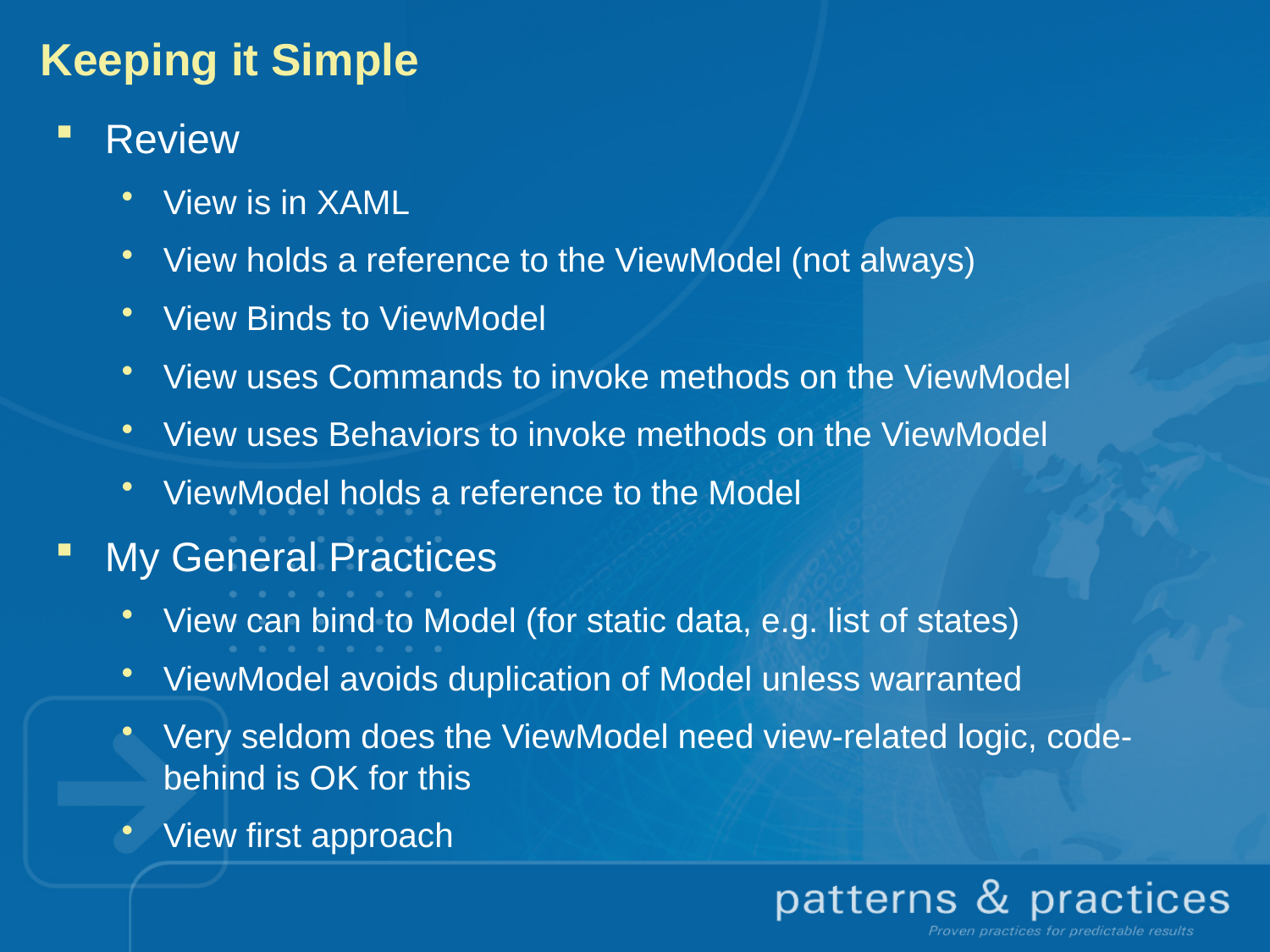

# Keeping it Simple
Review
View is in XAML
View holds a reference to the ViewModel (not always)
View Binds to ViewModel
View uses Commands to invoke methods on the ViewModel
View uses Behaviors to invoke methods on the ViewModel
ViewModel holds a reference to the Model
My General Practices
View can bind to Model (for static data, e.g. list of states)
ViewModel avoids duplication of Model unless warranted
Very seldom does the ViewModel need view-related logic, code-behind is OK for this
View first approach